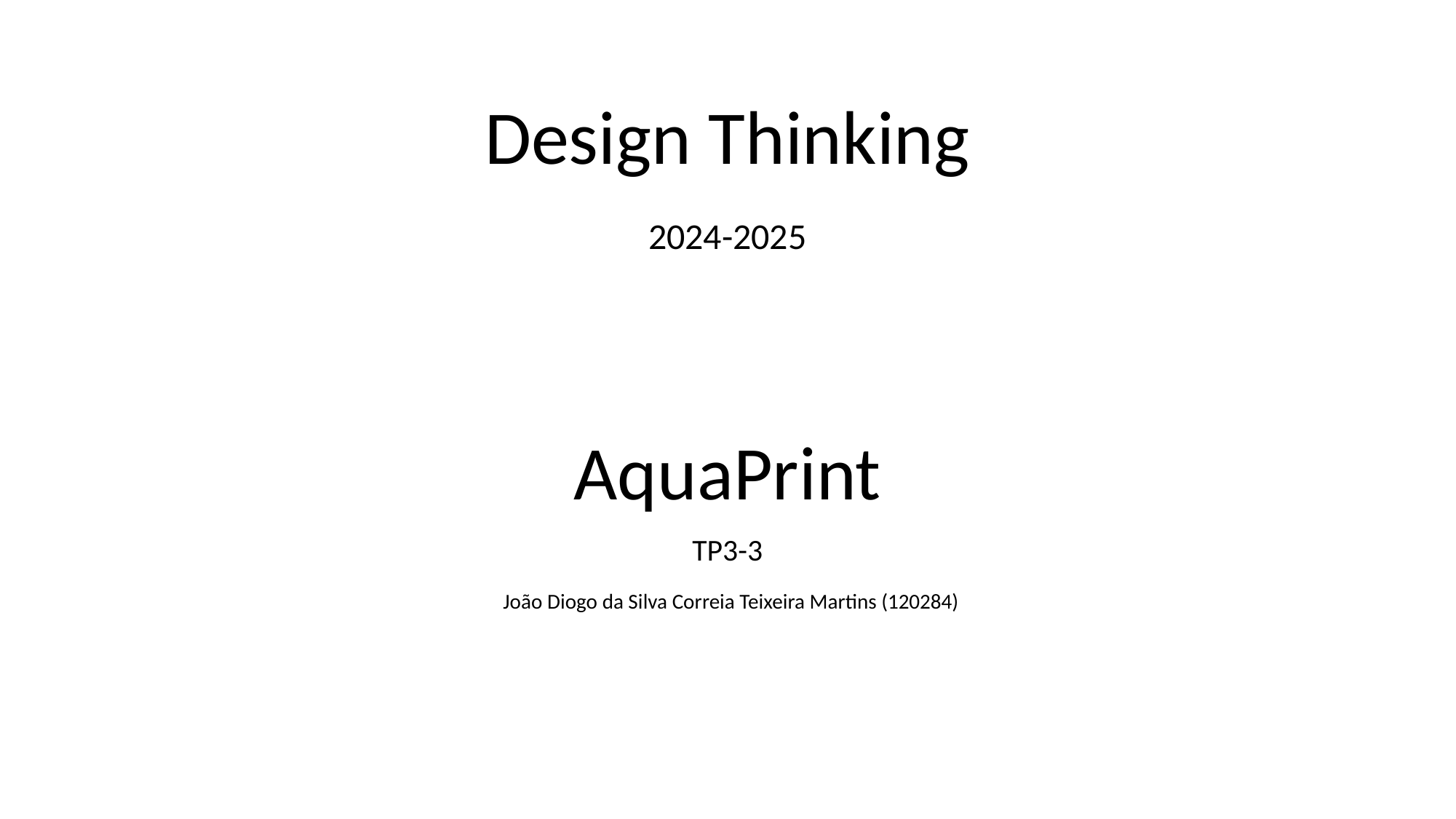

# Design Thinking
2024-2025
AquaPrint
TP3-3
 João Diogo da Silva Correia Teixeira Martins (120284)